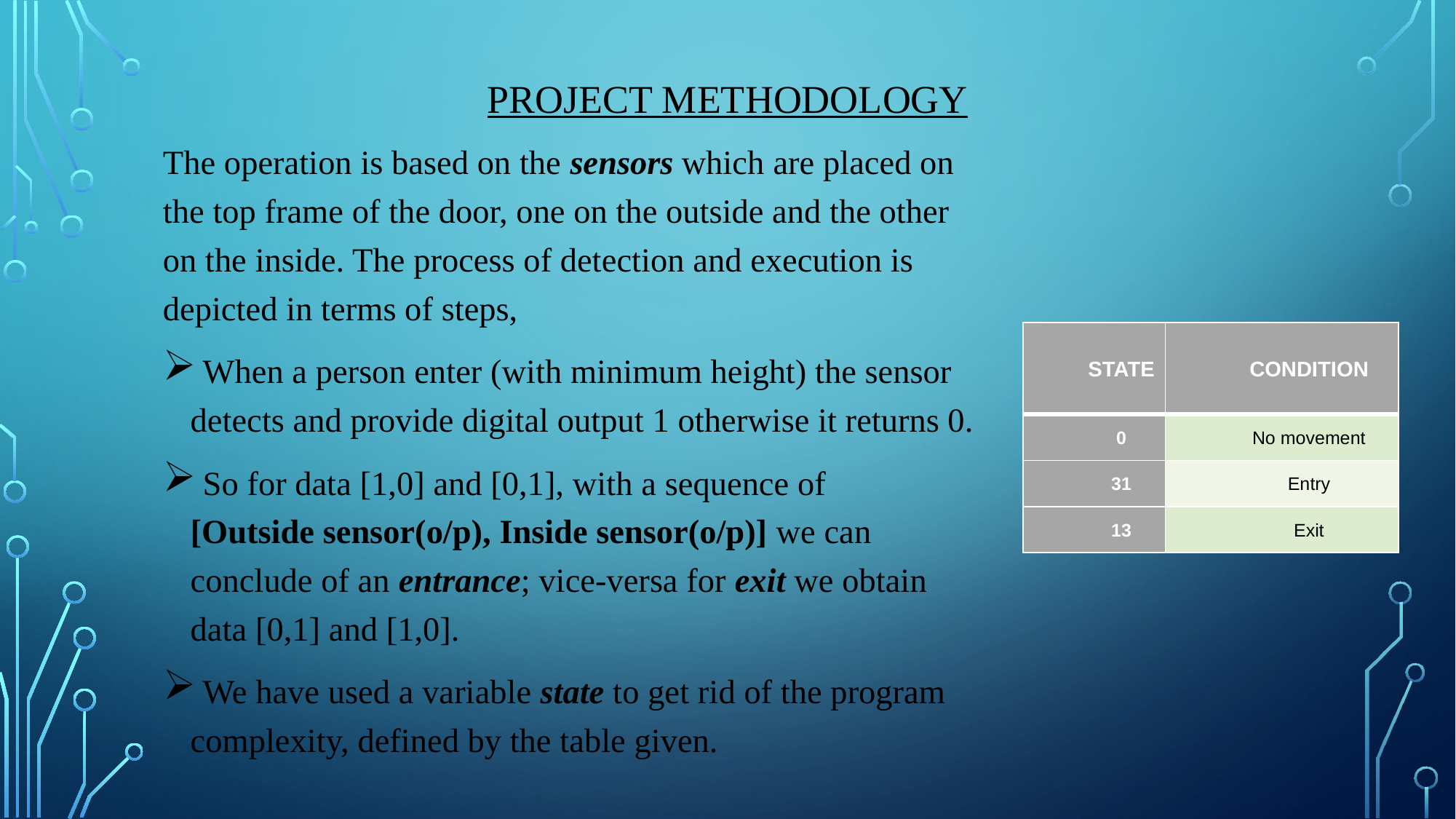

# Project methodology
The operation is based on the sensors which are placed on the top frame of the door, one on the outside and the other on the inside. The process of detection and execution is depicted in terms of steps,
 When a person enter (with minimum height) the sensor detects and provide digital output 1 otherwise it returns 0.
 So for data [1,0] and [0,1], with a sequence of       [Outside sensor(o/p), Inside sensor(o/p)] we can conclude of an entrance; vice-versa for exit we obtain data [0,1] and [1,0].
 We have used a variable state to get rid of the program complexity, defined by the table given.
| STATE | CONDITION |
| --- | --- |
| 0 | No movement |
| 31 | Entry |
| 13 | Exit |